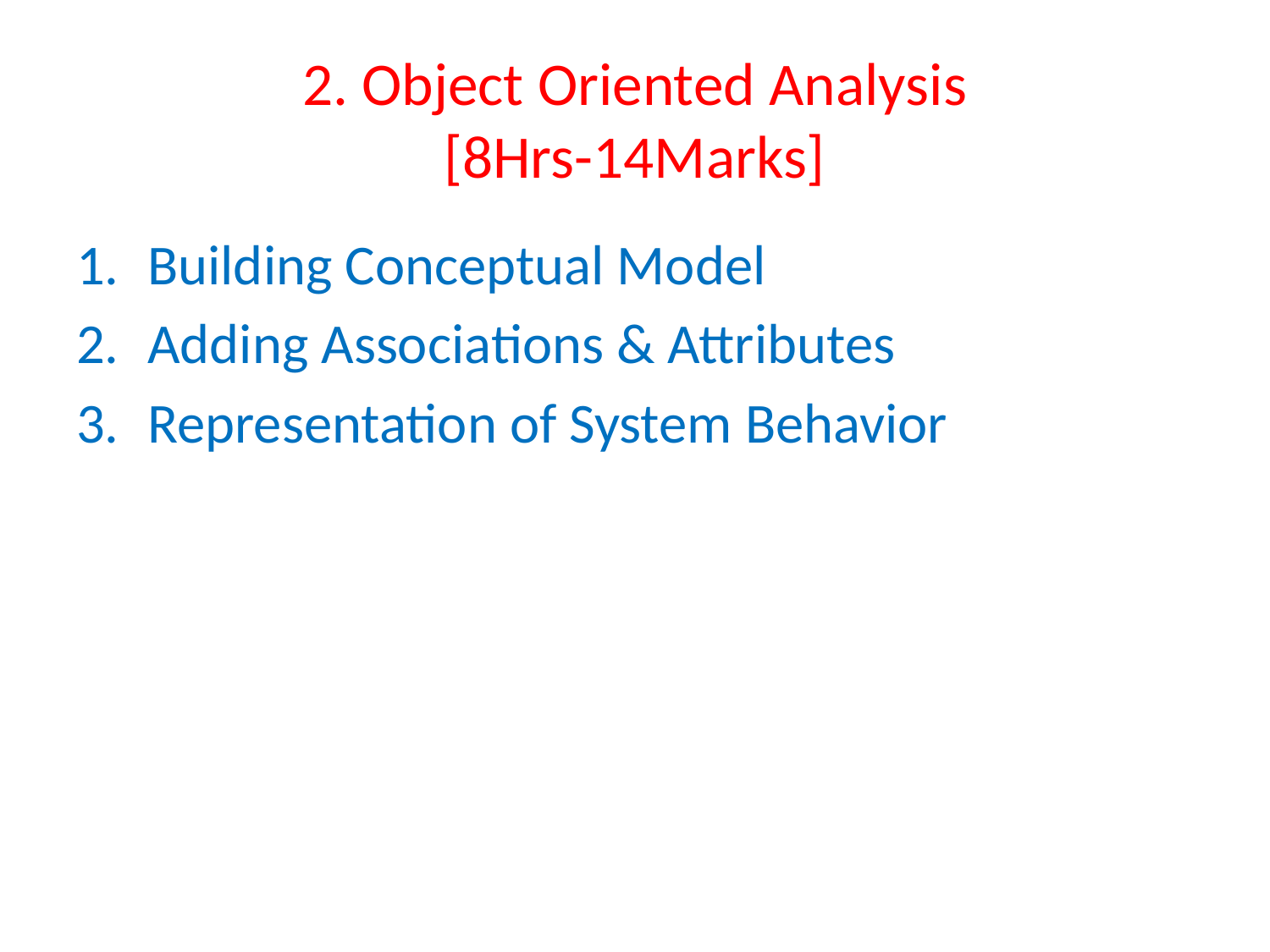

# 2. Object Oriented Analysis [8Hrs-14Marks]
Building Conceptual Model
Adding Associations & Attributes
Representation of System Behavior